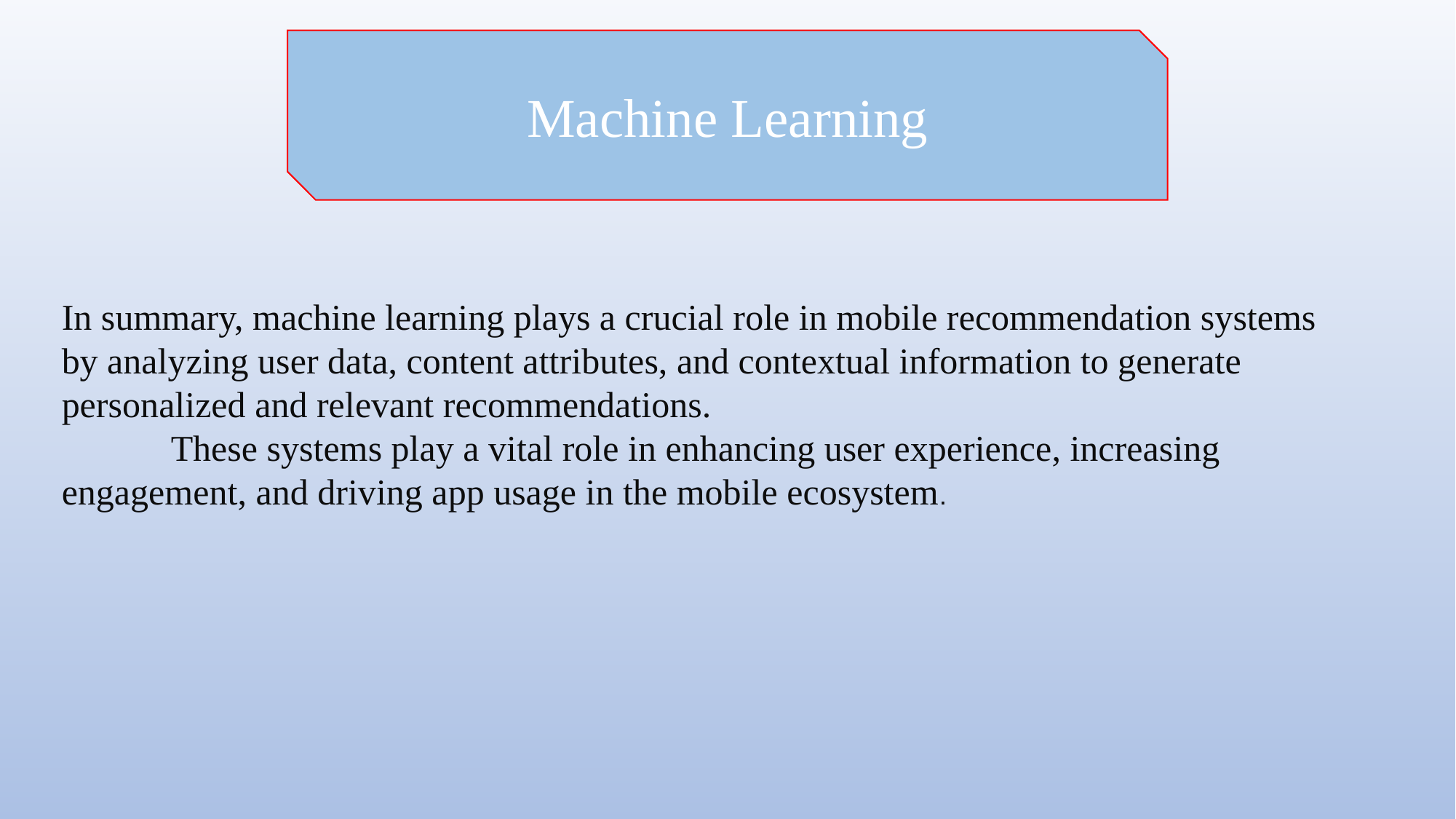

Machine Learning

In summary, machine learning plays a crucial role in mobile recommendation systems by analyzing user data, content attributes, and contextual information to generate personalized and relevant recommendations.
	These systems play a vital role in enhancing user experience, increasing engagement, and driving app usage in the mobile ecosystem.